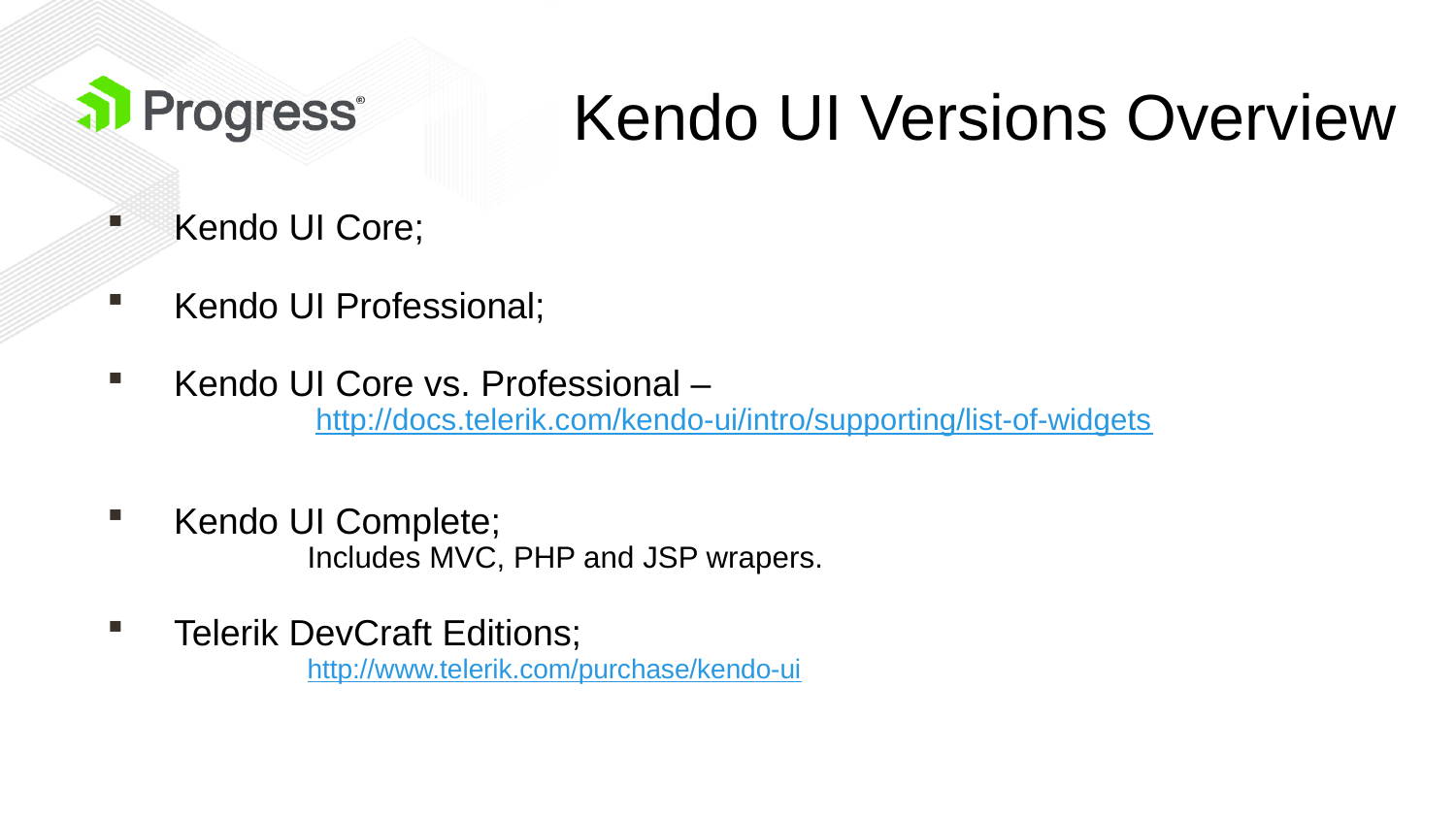

# Kendo UI Versions Overview

Kendo UI Core;

Kendo UI Professional;

Kendo UI Core vs. Professional –
	 http://docs.telerik.com/kendo-ui/intro/supporting/list-of-widgets

Kendo UI Complete;
	Includes MVC, PHP and JSP wrapers.

Telerik DevCraft Editions;
	http://www.telerik.com/purchase/kendo-ui